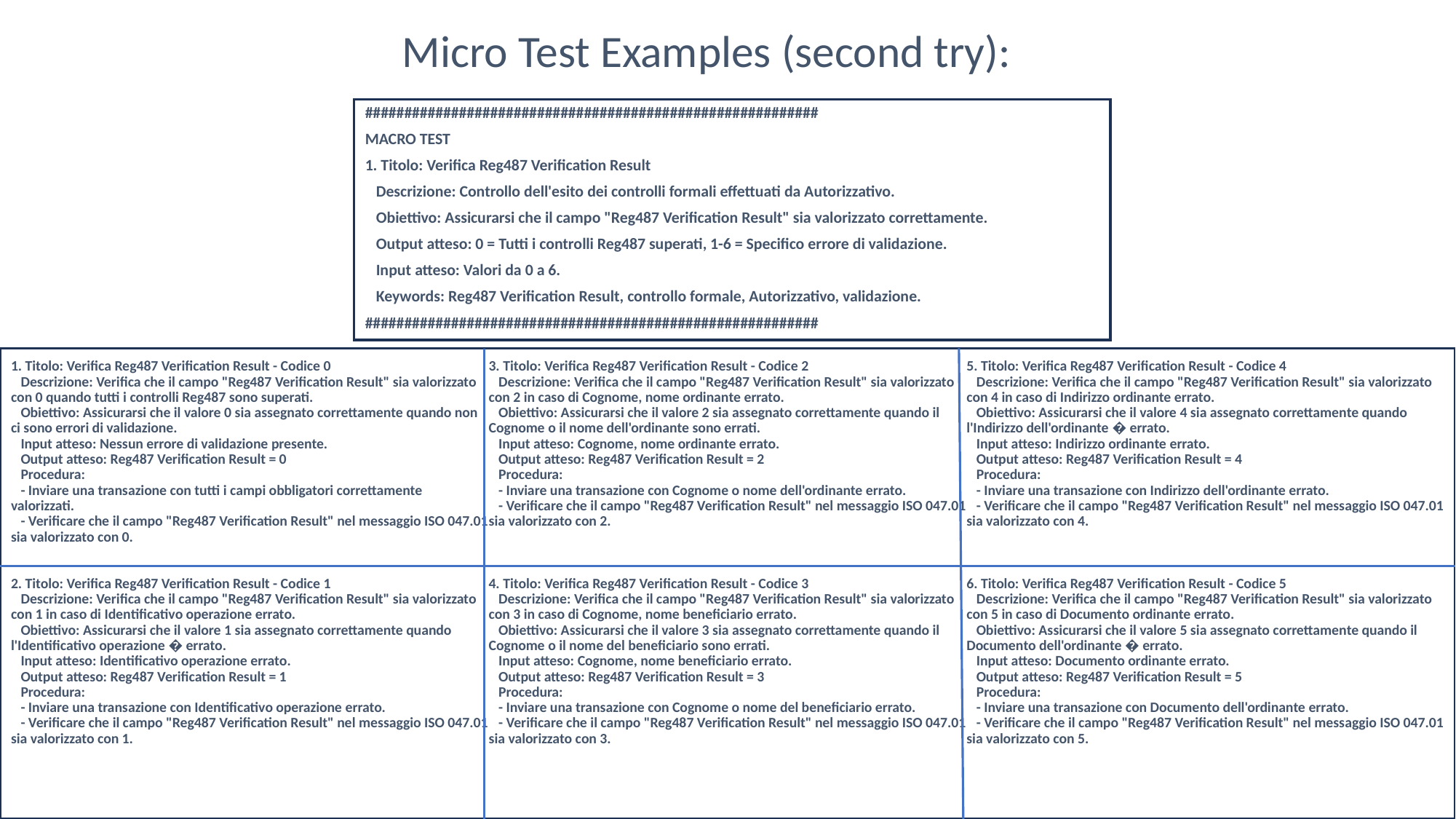

# Micro Test Examples (second try):

##########################################################
MACRO TEST
1. Titolo: Verifica Reg487 Verification Result
   Descrizione: Controllo dell'esito dei controlli formali effettuati da Autorizzativo.
   Obiettivo: Assicurarsi che il campo "Reg487 Verification Result" sia valorizzato correttamente.
   Output atteso: 0 = Tutti i controlli Reg487 superati, 1-6 = Specifico errore di validazione.
   Input atteso: Valori da 0 a 6.
   Keywords: Reg487 Verification Result, controllo formale, Autorizzativo, validazione.
##########################################################

1. Titolo: Verifica Reg487 Verification Result - Codice 0
   Descrizione: Verifica che il campo "Reg487 Verification Result" sia valorizzato con 0 quando tutti i controlli Reg487 sono superati.
   Obiettivo: Assicurarsi che il valore 0 sia assegnato correttamente quando non ci sono errori di validazione.
   Input atteso: Nessun errore di validazione presente.
   Output atteso: Reg487 Verification Result = 0
   Procedura:
   - Inviare una transazione con tutti i campi obbligatori correttamente valorizzati.
   - Verificare che il campo "Reg487 Verification Result" nel messaggio ISO 047.01 sia valorizzato con 0.

2. Titolo: Verifica Reg487 Verification Result - Codice 1
   Descrizione: Verifica che il campo "Reg487 Verification Result" sia valorizzato con 1 in caso di Identificativo operazione errato.
   Obiettivo: Assicurarsi che il valore 1 sia assegnato correttamente quando l'Identificativo operazione � errato.
   Input atteso: Identificativo operazione errato.
   Output atteso: Reg487 Verification Result = 1
   Procedura:
   - Inviare una transazione con Identificativo operazione errato.
   - Verificare che il campo "Reg487 Verification Result" nel messaggio ISO 047.01 sia valorizzato con 1.

3. Titolo: Verifica Reg487 Verification Result - Codice 2
   Descrizione: Verifica che il campo "Reg487 Verification Result" sia valorizzato con 2 in caso di Cognome, nome ordinante errato.
   Obiettivo: Assicurarsi che il valore 2 sia assegnato correttamente quando il Cognome o il nome dell'ordinante sono errati.
   Input atteso: Cognome, nome ordinante errato.
   Output atteso: Reg487 Verification Result = 2
   Procedura:
   - Inviare una transazione con Cognome o nome dell'ordinante errato.
   - Verificare che il campo "Reg487 Verification Result" nel messaggio ISO 047.01 sia valorizzato con 2.

4. Titolo: Verifica Reg487 Verification Result - Codice 3
   Descrizione: Verifica che il campo "Reg487 Verification Result" sia valorizzato con 3 in caso di Cognome, nome beneficiario errato.
   Obiettivo: Assicurarsi che il valore 3 sia assegnato correttamente quando il Cognome o il nome del beneficiario sono errati.
   Input atteso: Cognome, nome beneficiario errato.
   Output atteso: Reg487 Verification Result = 3
   Procedura:
   - Inviare una transazione con Cognome o nome del beneficiario errato.
   - Verificare che il campo "Reg487 Verification Result" nel messaggio ISO 047.01 sia valorizzato con 3.

5. Titolo: Verifica Reg487 Verification Result - Codice 4
   Descrizione: Verifica che il campo "Reg487 Verification Result" sia valorizzato con 4 in caso di Indirizzo ordinante errato.
   Obiettivo: Assicurarsi che il valore 4 sia assegnato correttamente quando l'Indirizzo dell'ordinante � errato.
   Input atteso: Indirizzo ordinante errato.
   Output atteso: Reg487 Verification Result = 4
   Procedura:
   - Inviare una transazione con Indirizzo dell'ordinante errato.
   - Verificare che il campo "Reg487 Verification Result" nel messaggio ISO 047.01 sia valorizzato con 4.

6. Titolo: Verifica Reg487 Verification Result - Codice 5
   Descrizione: Verifica che il campo "Reg487 Verification Result" sia valorizzato con 5 in caso di Documento ordinante errato.
   Obiettivo: Assicurarsi che il valore 5 sia assegnato correttamente quando il Documento dell'ordinante � errato.
   Input atteso: Documento ordinante errato.
   Output atteso: Reg487 Verification Result = 5
   Procedura:
   - Inviare una transazione con Documento dell'ordinante errato.
   - Verificare che il campo "Reg487 Verification Result" nel messaggio ISO 047.01 sia valorizzato con 5.